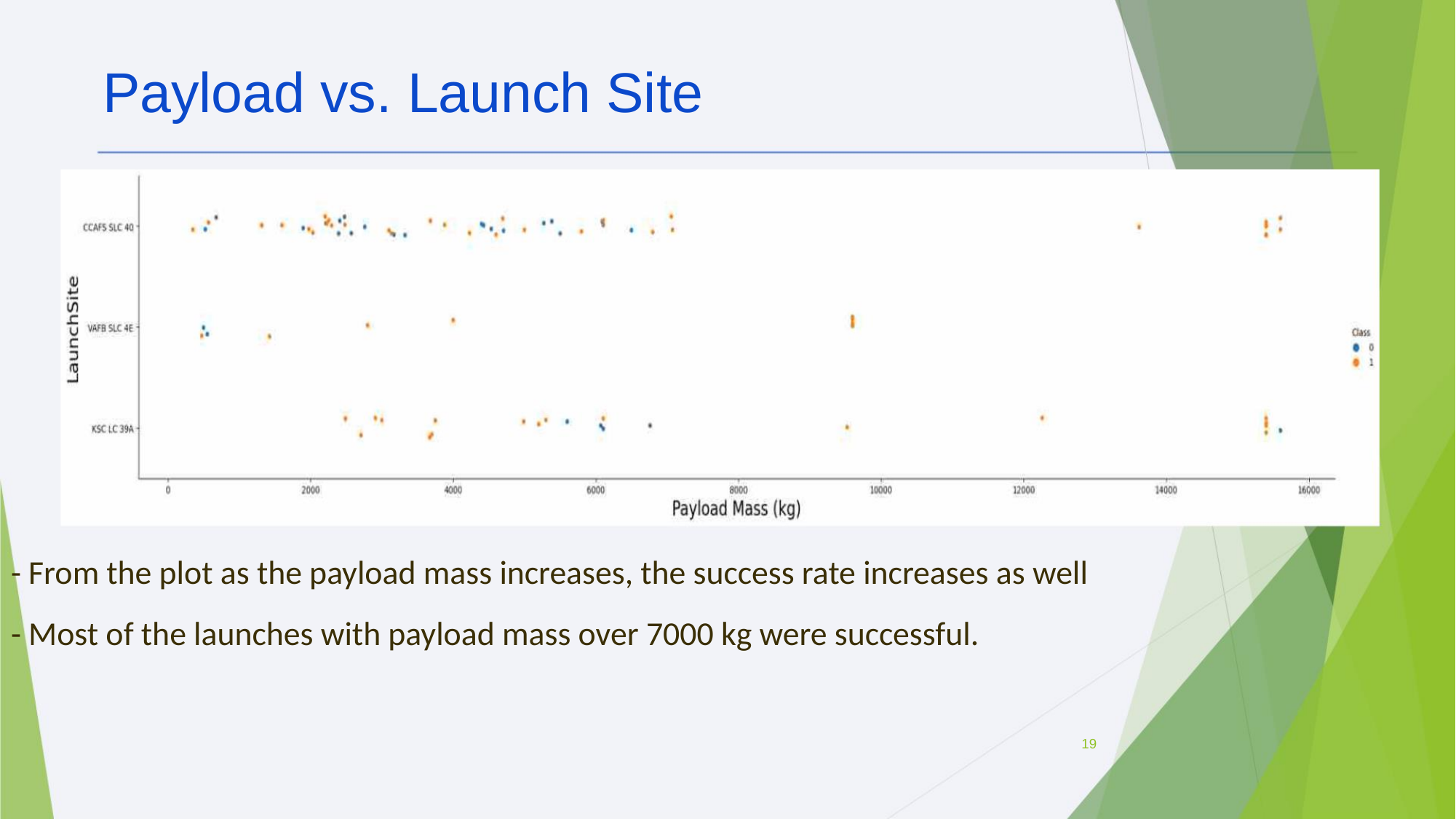

Payload vs. Launch Site
- From the plot as the payload mass increases, the success rate increases as well
- Most of the launches with payload mass over 7000 kg were successful.
19